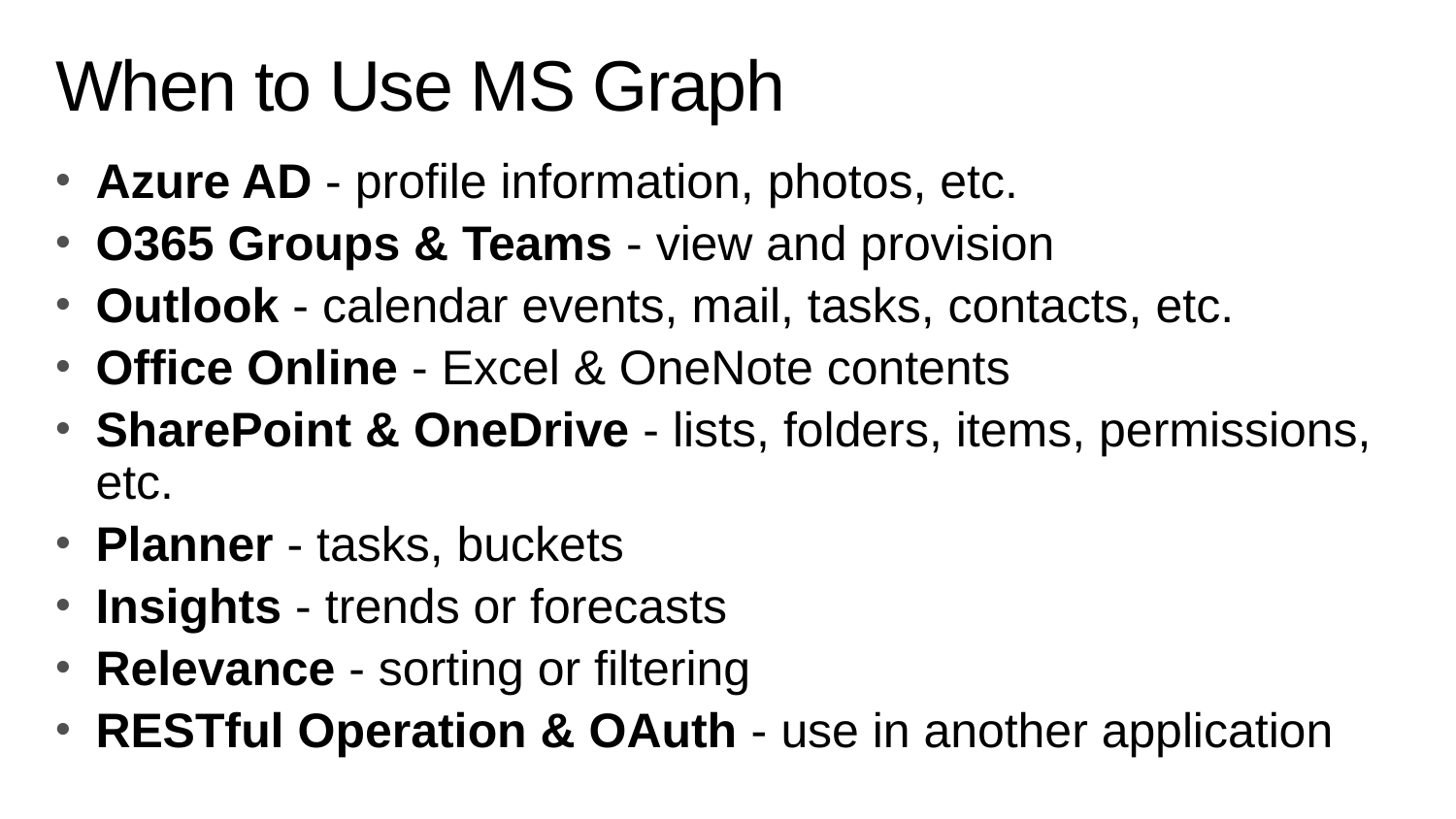

# When to Use MS Graph
Azure AD - profile information, photos, etc.
O365 Groups & Teams - view and provision
Outlook - calendar events, mail, tasks, contacts, etc.
Office Online - Excel & OneNote contents
SharePoint & OneDrive - lists, folders, items, permissions, etc.
Planner - tasks, buckets
Insights - trends or forecasts
Relevance - sorting or filtering
RESTful Operation & OAuth - use in another application